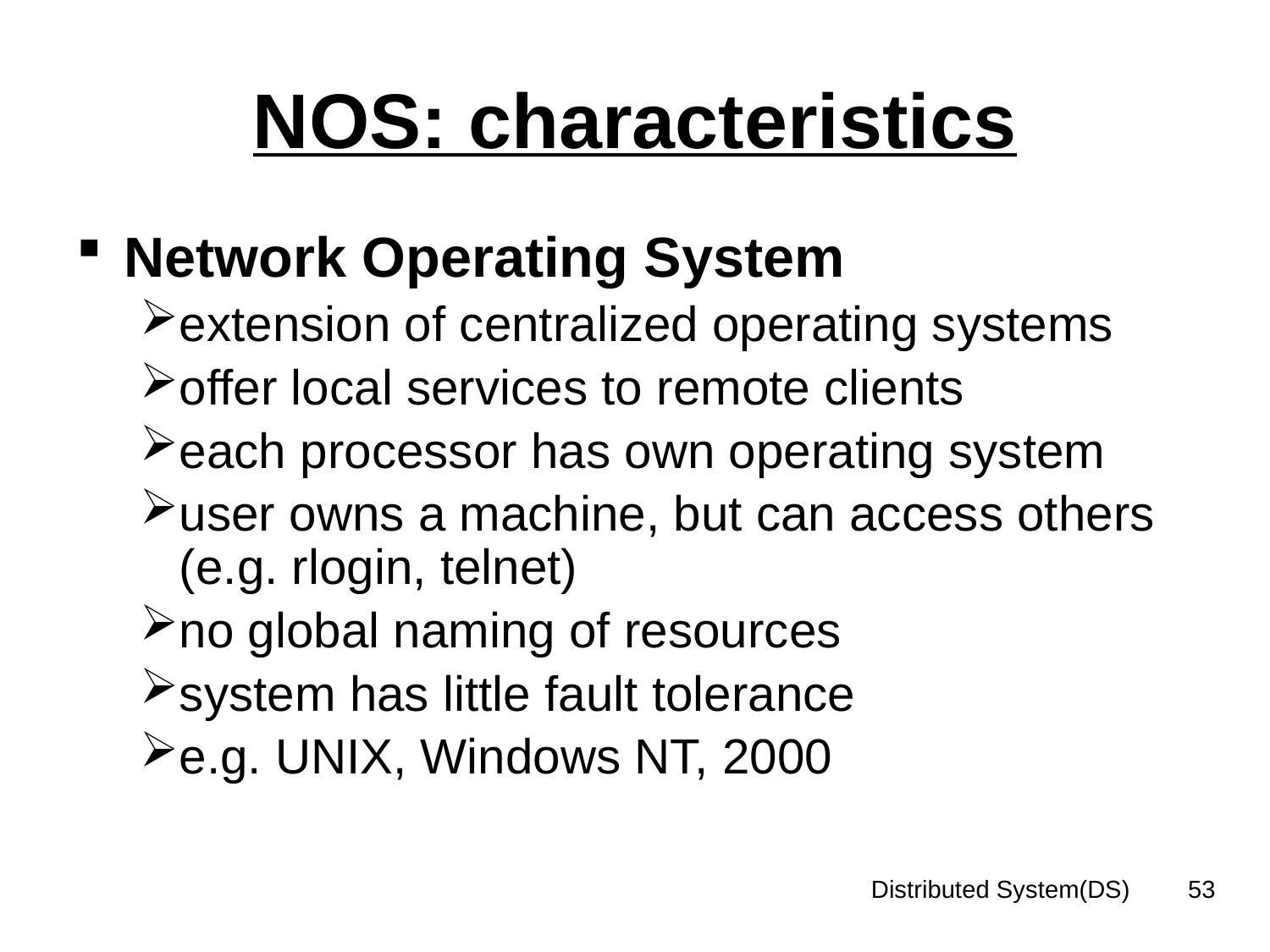

# NOS: characteristics
Network Operating System
extension of centralized operating systems
offer local services to remote clients
each processor has own operating system
user owns a machine, but can access others (e.g. rlogin, telnet)
no global naming of resources
system has little fault tolerance
e.g. UNIX, Windows NT, 2000
Distributed System(DS)
53